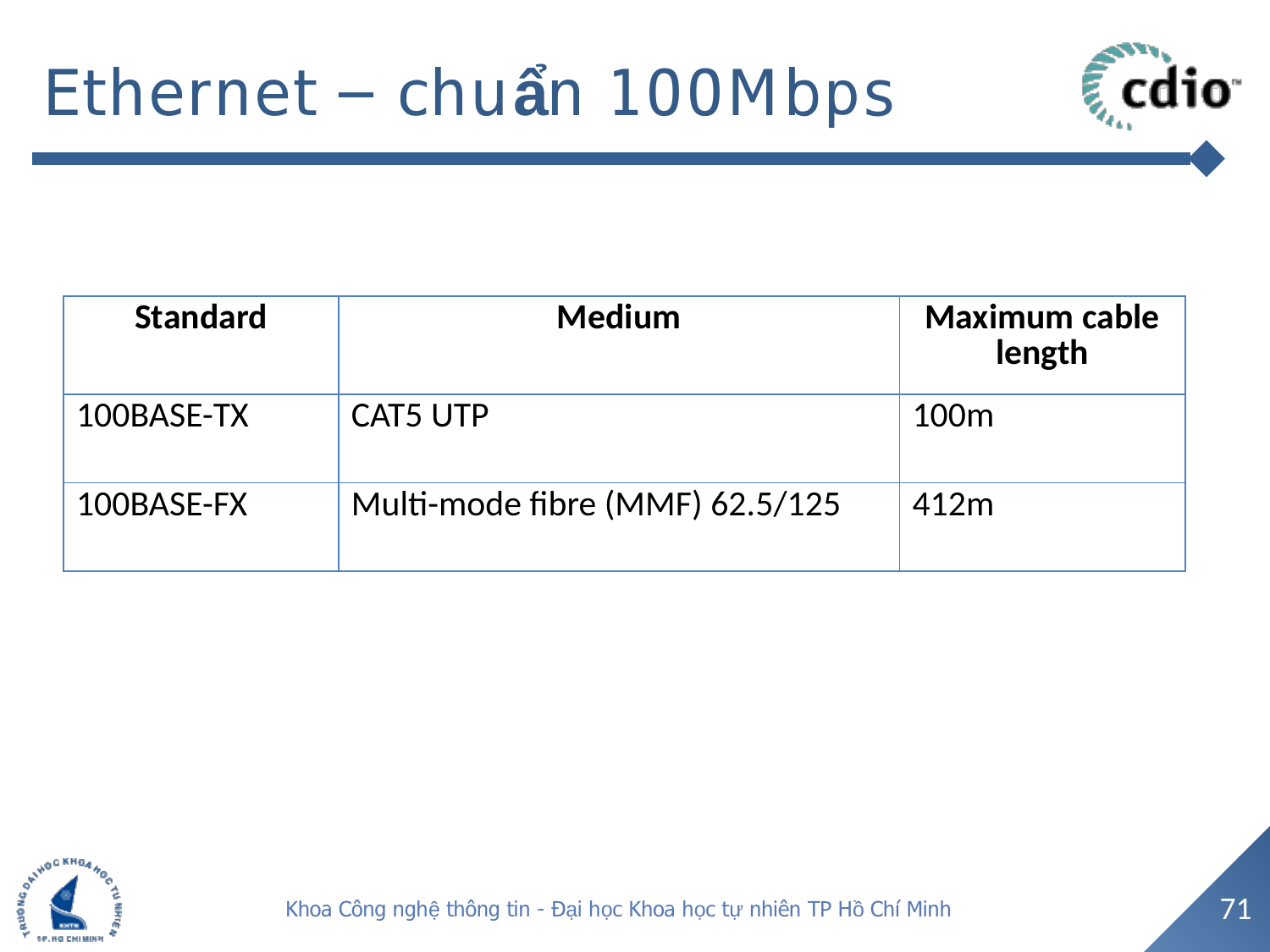

# Ethernet – chuẩn 100Mbps

| Standard | Medium | Maximum cable length |
| --- | --- | --- |
| 100BASE-TX | CAT5 UTP | 100m |
| 100BASE-FX | Multi-mode fibre (MMF) 62.5/125 | 412m |
71
Khoa Công nghệ thông tin - Đại học Khoa học tự nhiên TP Hồ Chí Minh